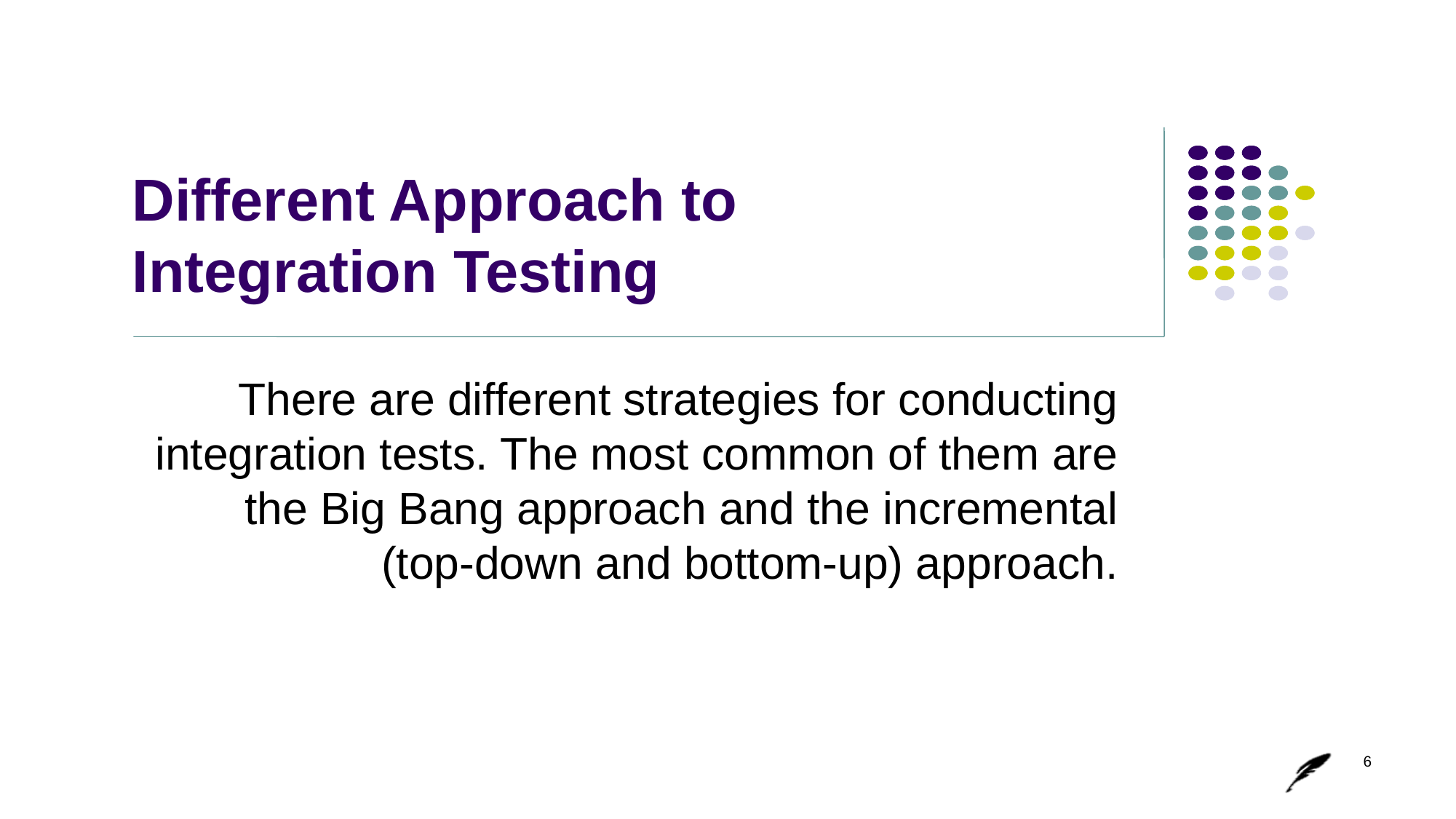

# Different Approach to Integration Testing
There are different strategies for conducting integration tests. The most common of them are the Big Bang approach and the incremental (top-down and bottom-up) approach.
6